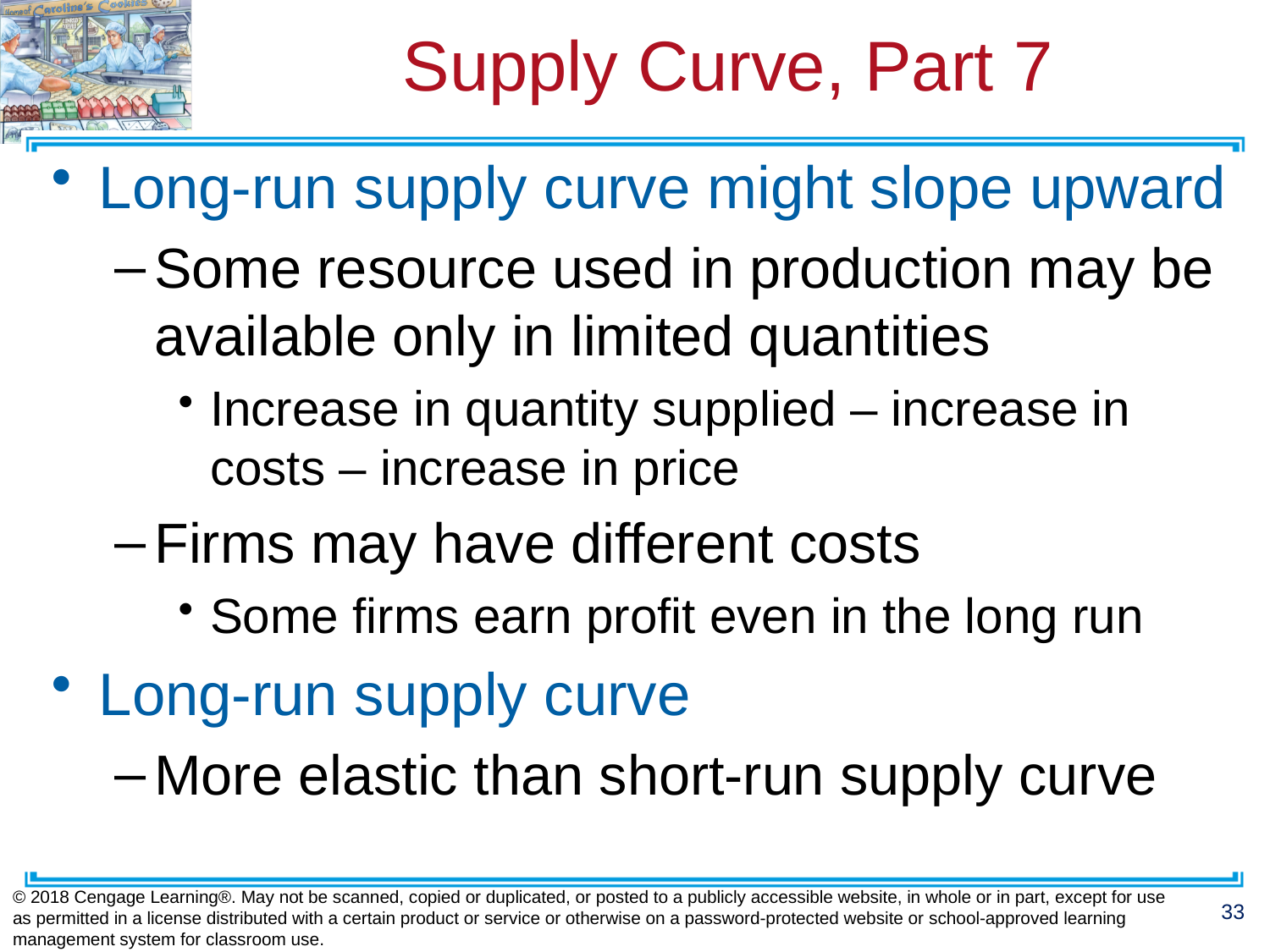

# Supply Curve, Part 7
Long-run supply curve might slope upward
Some resource used in production may be available only in limited quantities
Increase in quantity supplied – increase in costs – increase in price
Firms may have different costs
Some firms earn profit even in the long run
Long-run supply curve
More elastic than short-run supply curve
© 2018 Cengage Learning®. May not be scanned, copied or duplicated, or posted to a publicly accessible website, in whole or in part, except for use as permitted in a license distributed with a certain product or service or otherwise on a password-protected website or school-approved learning management system for classroom use.
33